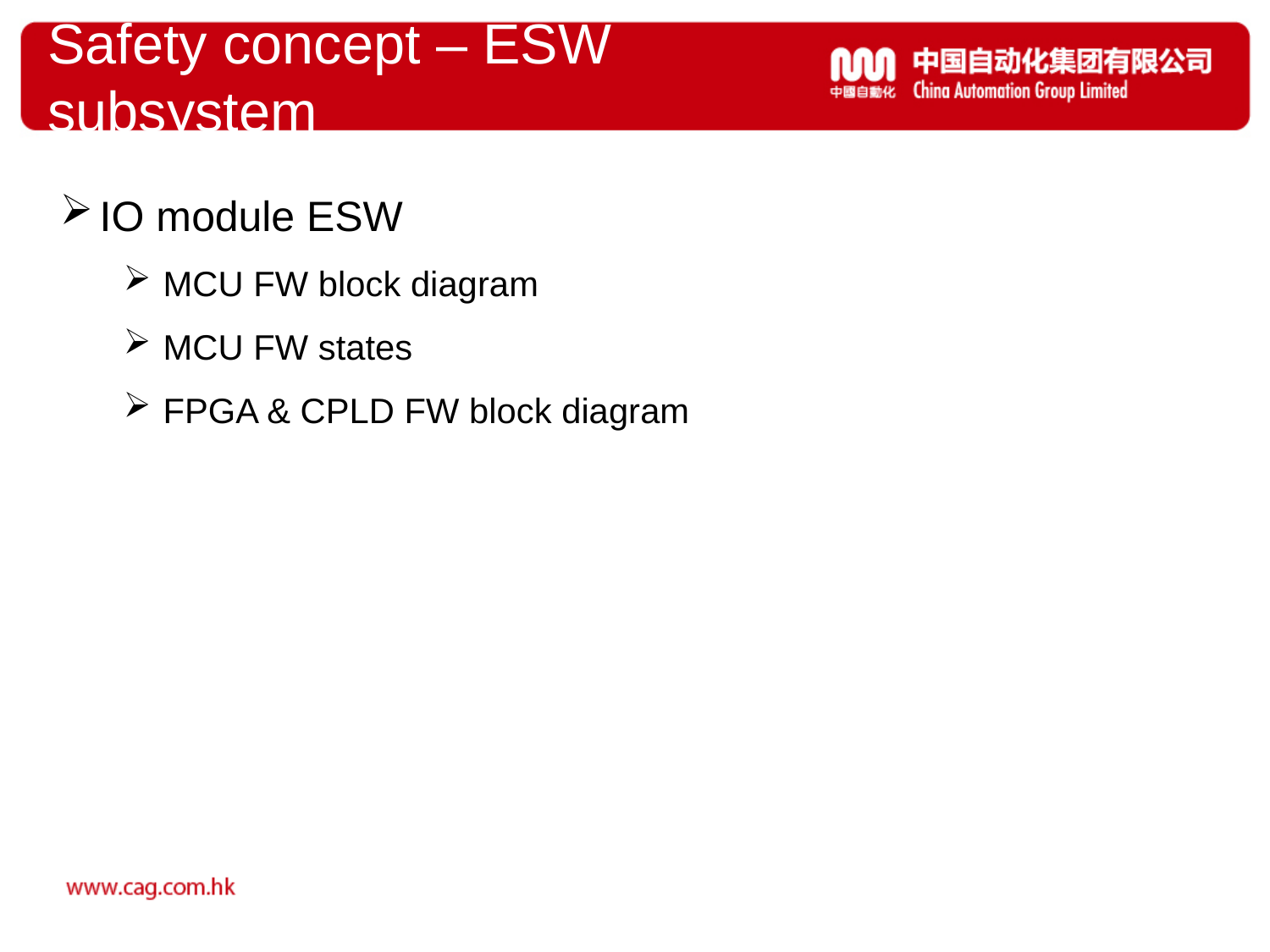

# Safety concept – ESW subsystem

IO module ESW
MCU FW block diagram
MCU FW states
FPGA & CPLD FW block diagram